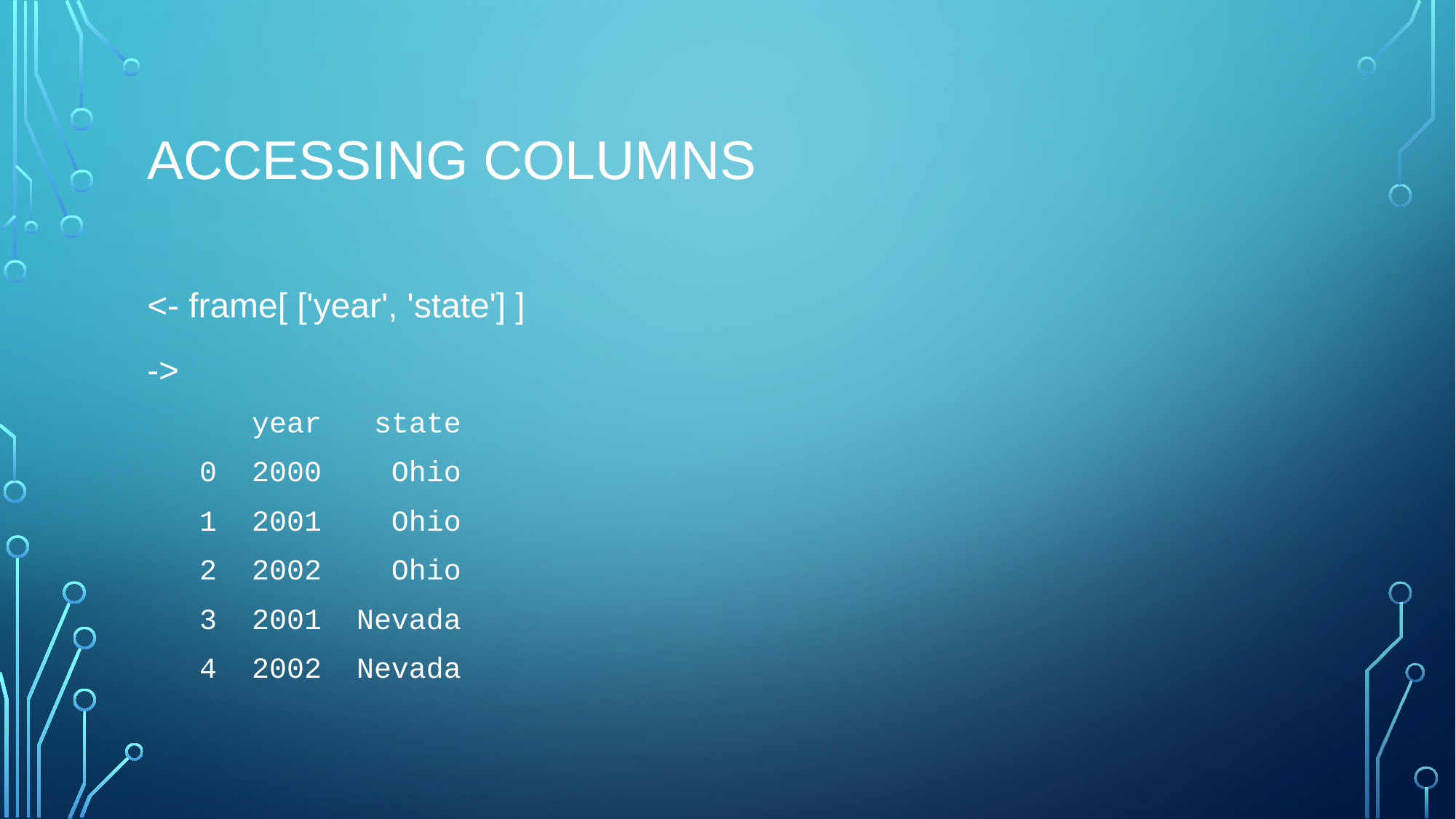

# Accessing Columns
<- frame[ ['year', 'state'] ]
->
   year   state
0  2000    Ohio
1  2001    Ohio
2  2002    Ohio
3  2001  Nevada
4  2002  Nevada